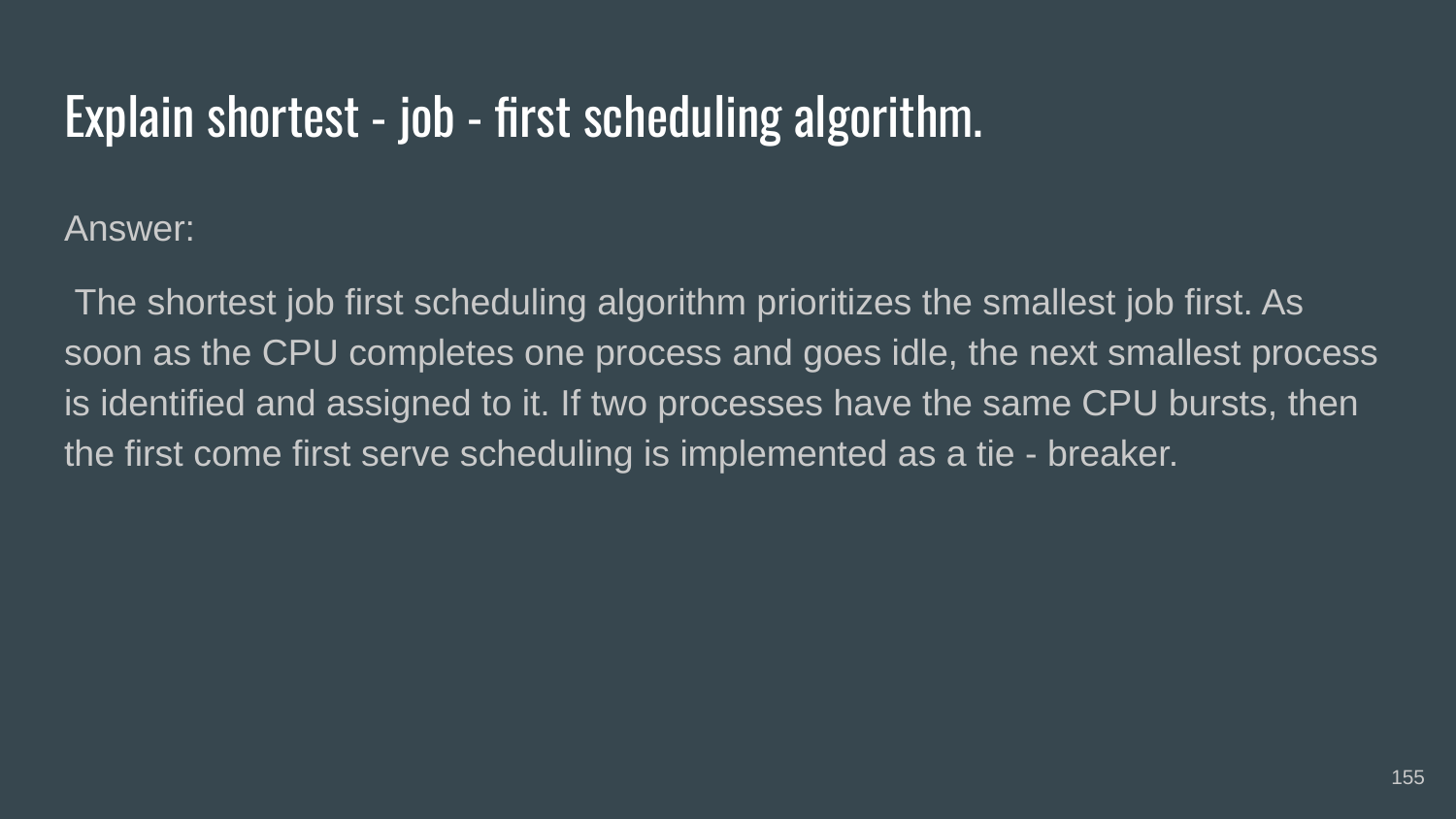

# Explain shortest - job - first scheduling algorithm.
Answer:
 The shortest job first scheduling algorithm prioritizes the smallest job first. As soon as the CPU completes one process and goes idle, the next smallest process is identified and assigned to it. If two processes have the same CPU bursts, then the first come first serve scheduling is implemented as a tie - breaker.
155